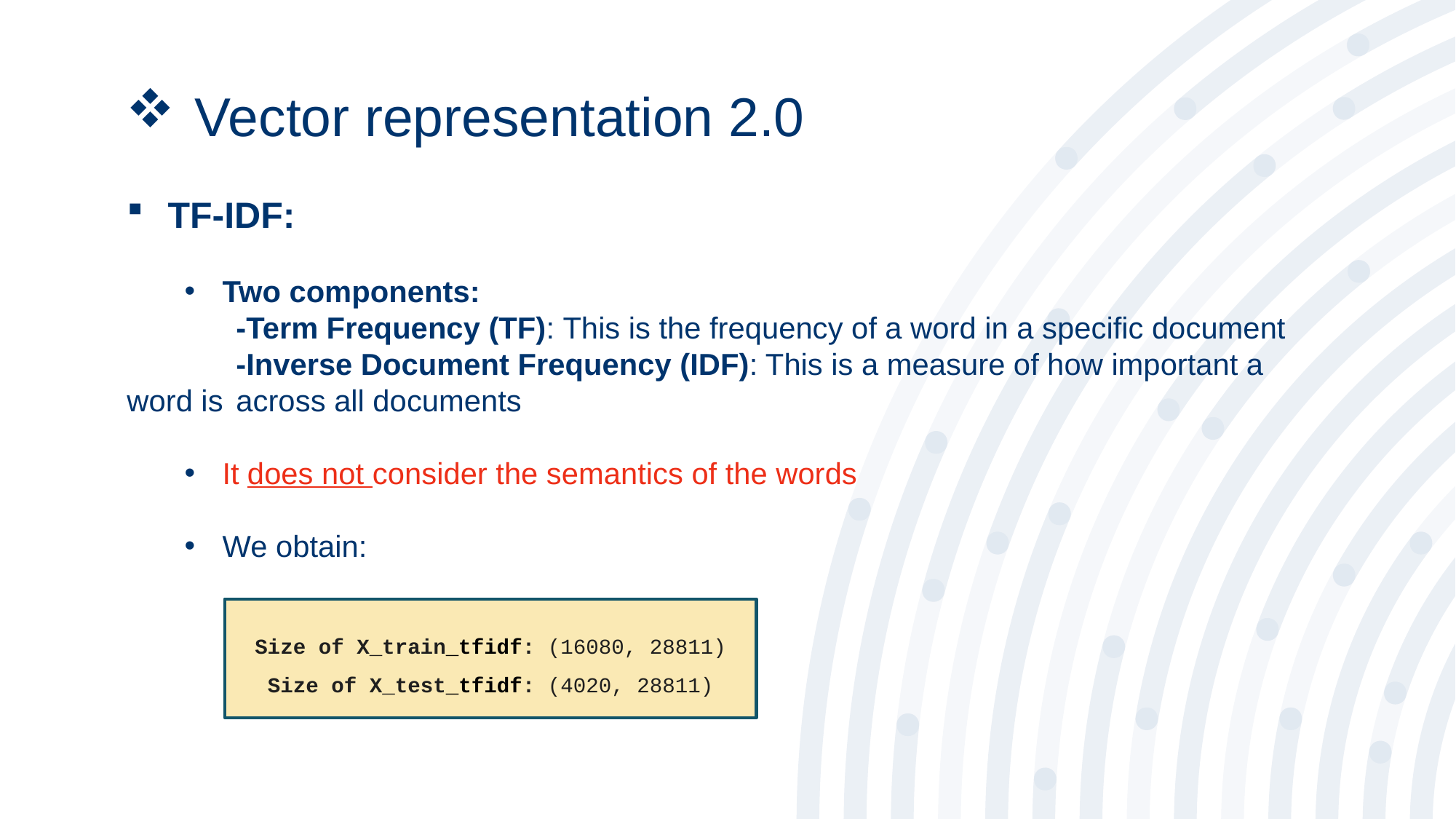

Vector representation 2.0

TF-IDF:
Two components:
	-Term Frequency (TF): This is the frequency of a word in a specific document
	-Inverse Document Frequency (IDF): This is a measure of how important a word is 	across all documents

It does not consider the semantics of the words

We obtain:
Size of X_train_tfidf: (16080, 28811) Size of X_test_tfidf: (4020, 28811)